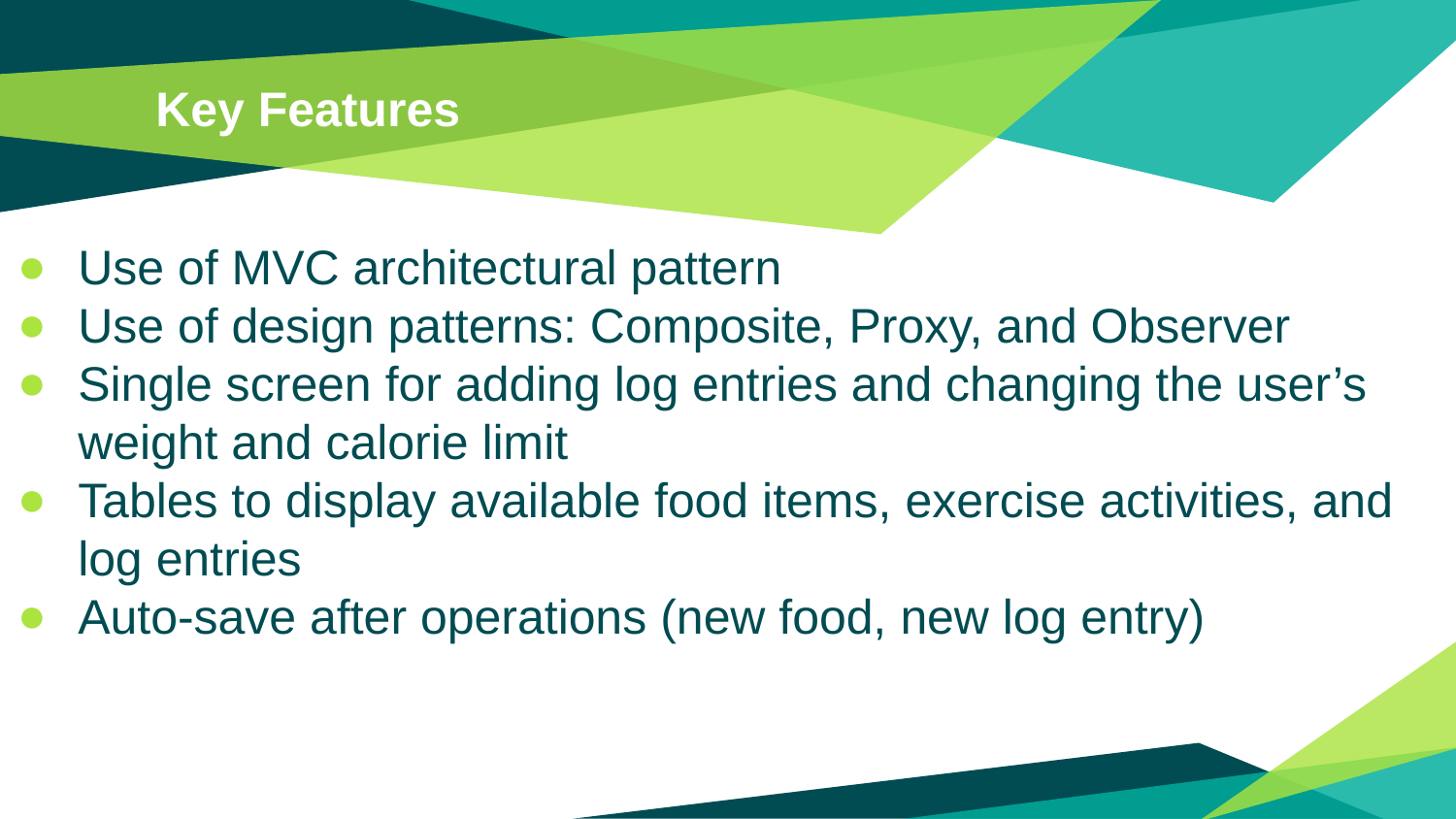

# Key Features
Use of MVC architectural pattern
Use of design patterns: Composite, Proxy, and Observer
Single screen for adding log entries and changing the user’s weight and calorie limit
Tables to display available food items, exercise activities, and log entries
Auto-save after operations (new food, new log entry)